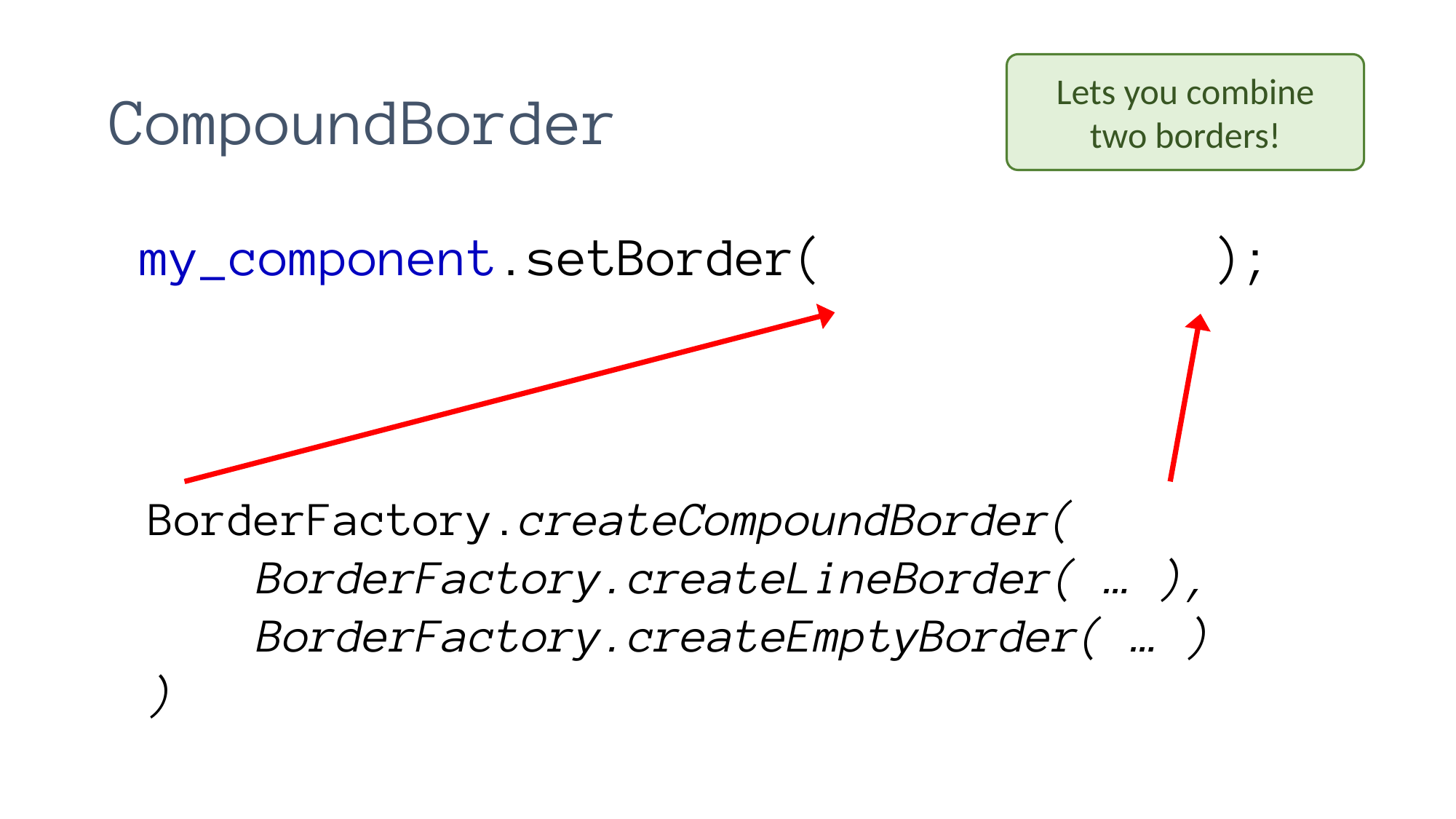

# CompoundBorder
Lets you combine two borders!
my_component.setBorder(             );
BorderFactory.createCompoundBorder(
	BorderFactory.createLineBorder( … ),
	BorderFactory.createEmptyBorder( … )
)